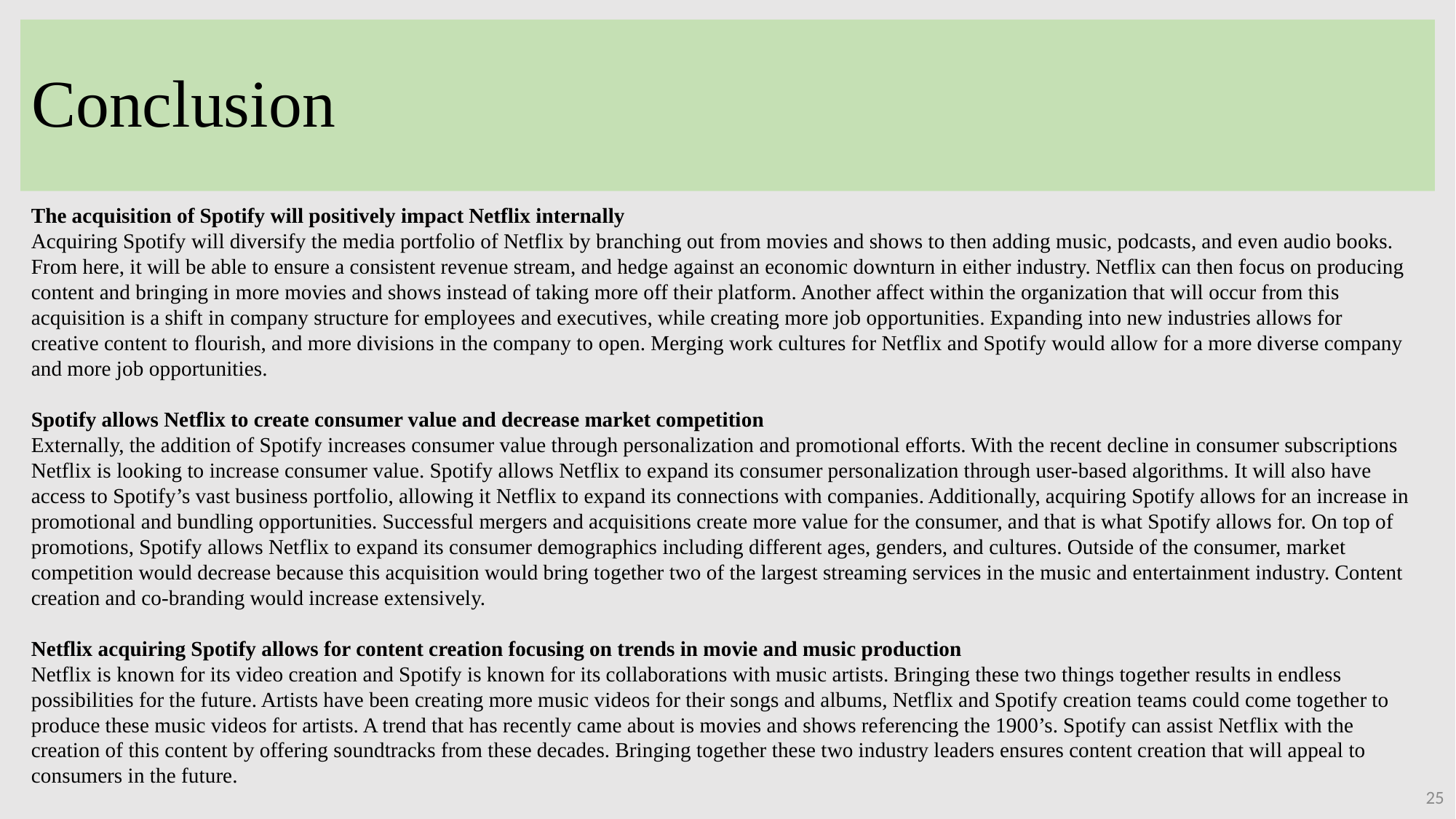

# Conclusion
The acquisition of Spotify will positively impact Netflix internally
Acquiring Spotify will diversify the media portfolio of Netflix by branching out from movies and shows to then adding music, podcasts, and even audio books. From here, it will be able to ensure a consistent revenue stream, and hedge against an economic downturn in either industry. Netflix can then focus on producing content and bringing in more movies and shows instead of taking more off their platform. Another affect within the organization that will occur from this acquisition is a shift in company structure for employees and executives, while creating more job opportunities. Expanding into new industries allows for creative content to flourish, and more divisions in the company to open. Merging work cultures for Netflix and Spotify would allow for a more diverse company and more job opportunities.

Spotify allows Netflix to create consumer value and decrease market competition
Externally, the addition of Spotify increases consumer value through personalization and promotional efforts. With the recent decline in consumer subscriptions Netflix is looking to increase consumer value. Spotify allows Netflix to expand its consumer personalization through user-based algorithms. It will also have access to Spotify’s vast business portfolio, allowing it Netflix to expand its connections with companies. Additionally, acquiring Spotify allows for an increase in promotional and bundling opportunities. Successful mergers and acquisitions create more value for the consumer, and that is what Spotify allows for. On top of promotions, Spotify allows Netflix to expand its consumer demographics including different ages, genders, and cultures. Outside of the consumer, market competition would decrease because this acquisition would bring together two of the largest streaming services in the music and entertainment industry. Content creation and co-branding would increase extensively.

Netflix acquiring Spotify allows for content creation focusing on trends in movie and music production
Netflix is known for its video creation and Spotify is known for its collaborations with music artists. Bringing these two things together results in endless possibilities for the future. Artists have been creating more music videos for their songs and albums, Netflix and Spotify creation teams could come together to produce these music videos for artists. A trend that has recently came about is movies and shows referencing the 1900’s. Spotify can assist Netflix with the creation of this content by offering soundtracks from these decades. Bringing together these two industry leaders ensures content creation that will appeal to consumers in the future.

25